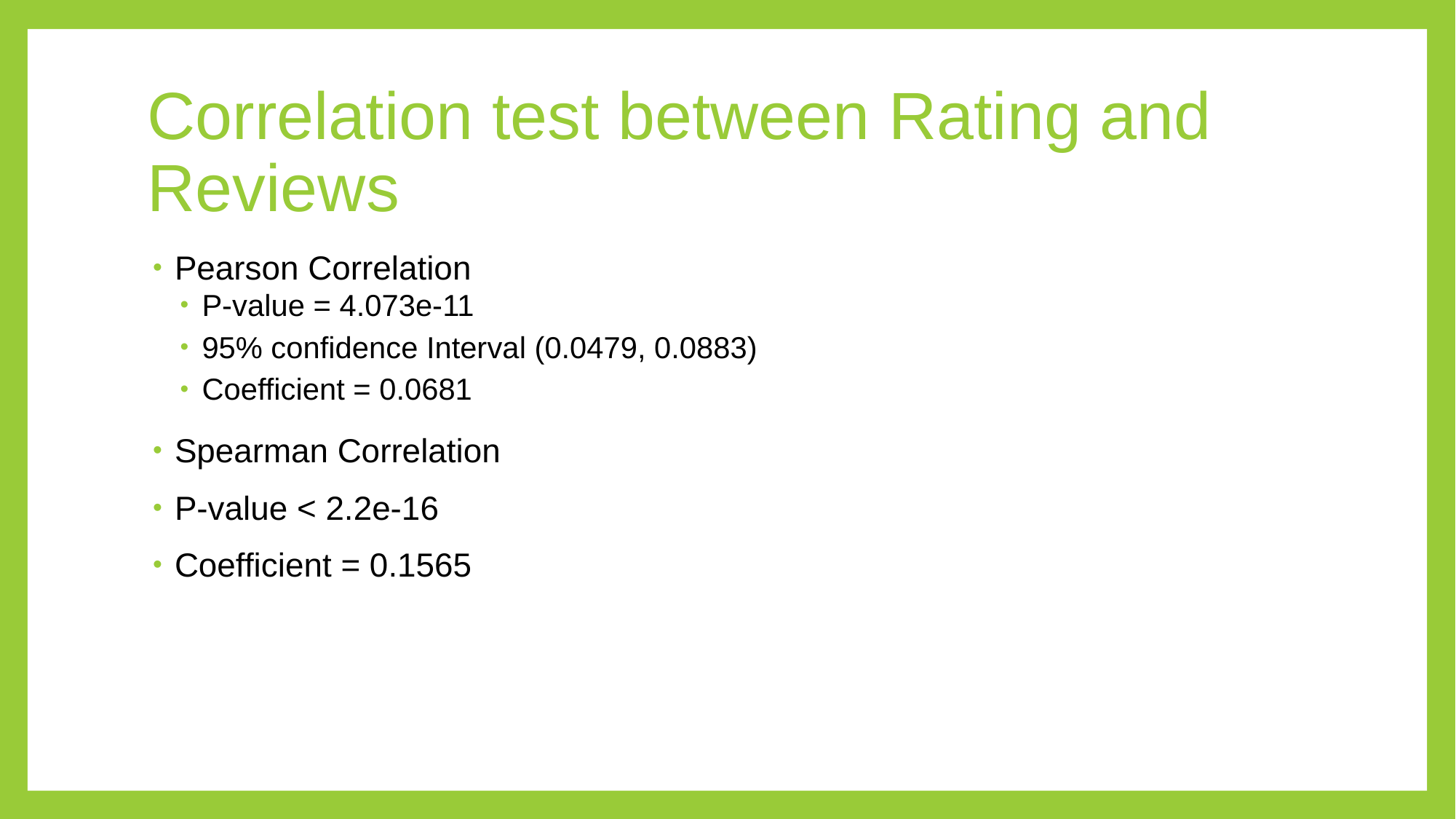

# Correlation test between Rating and Reviews
Pearson Correlation
P-value = 4.073e-11
95% confidence Interval (0.0479, 0.0883)
Coefficient = 0.0681
Spearman Correlation
P-value < 2.2e-16
Coefficient = 0.1565